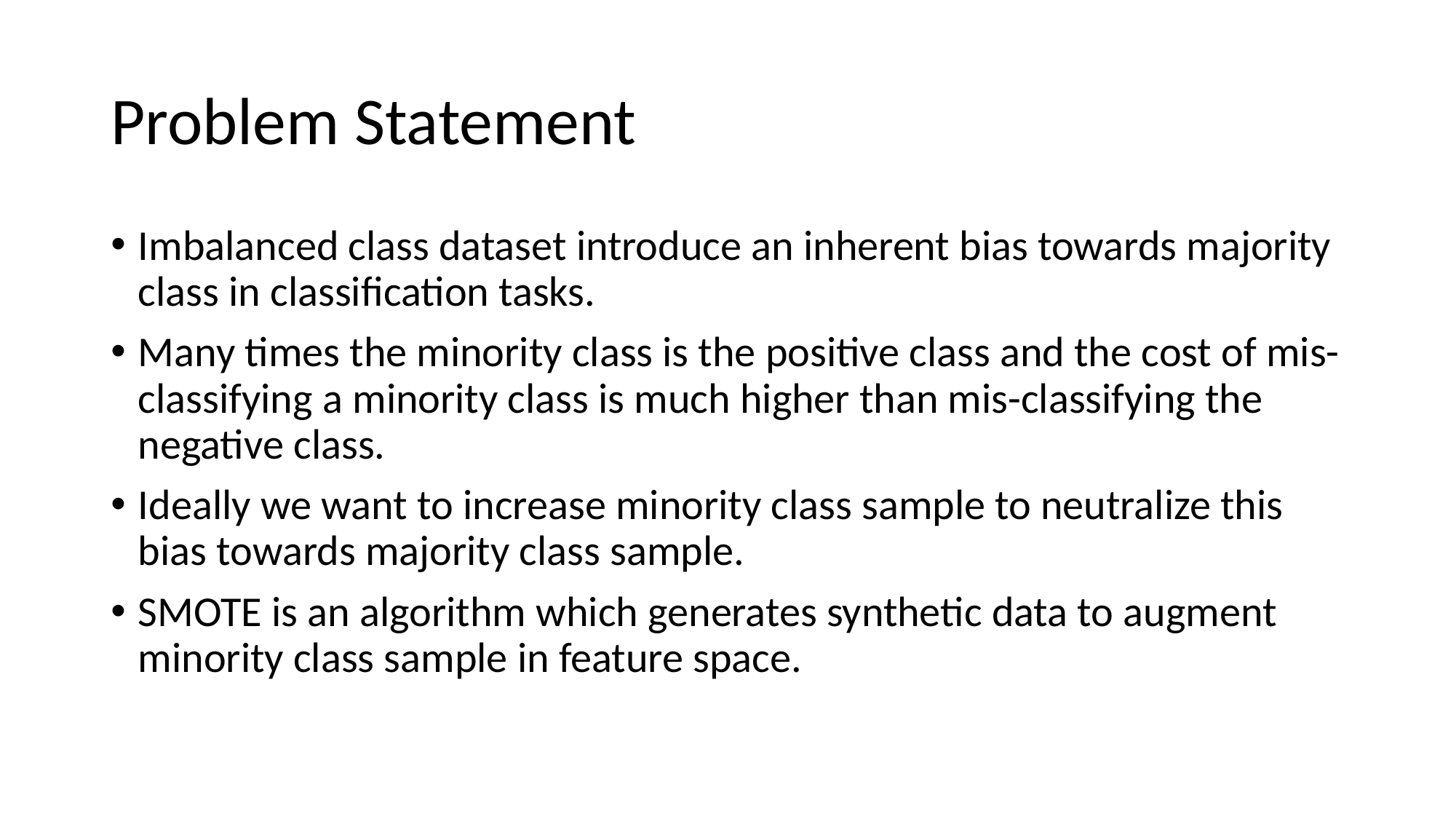

# Problem Statement
Imbalanced class dataset introduce an inherent bias towards majority class in classification tasks.
Many times the minority class is the positive class and the cost of mis-classifying a minority class is much higher than mis-classifying the negative class.
Ideally we want to increase minority class sample to neutralize this bias towards majority class sample.
SMOTE is an algorithm which generates synthetic data to augment minority class sample in feature space.